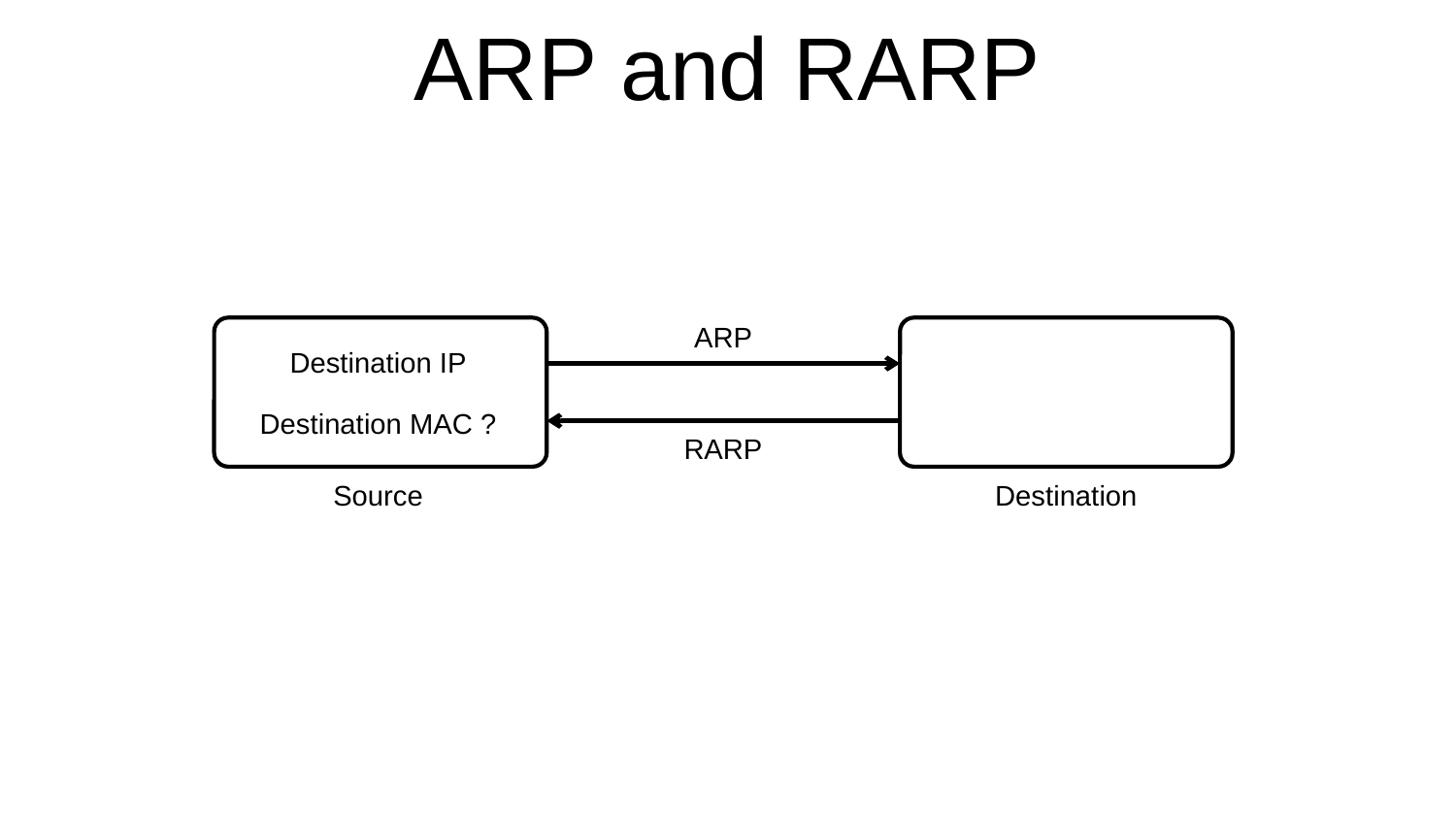

# ARP and RARP
ARP

Destination IP
Destination MAC ?
RARP
Source
Destination